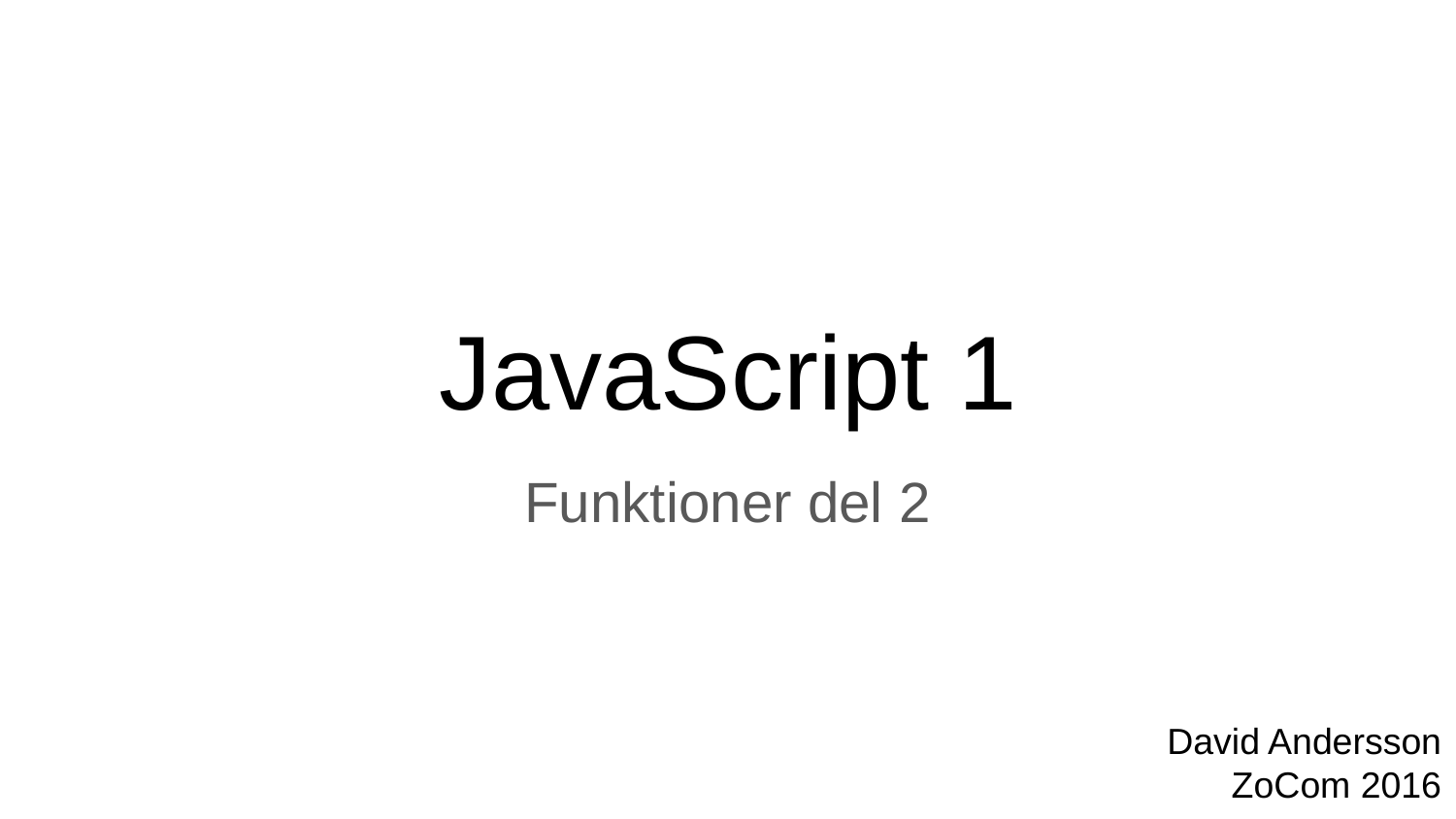

# JavaScript 1
Funktioner del 2
David Andersson
ZoCom 2016